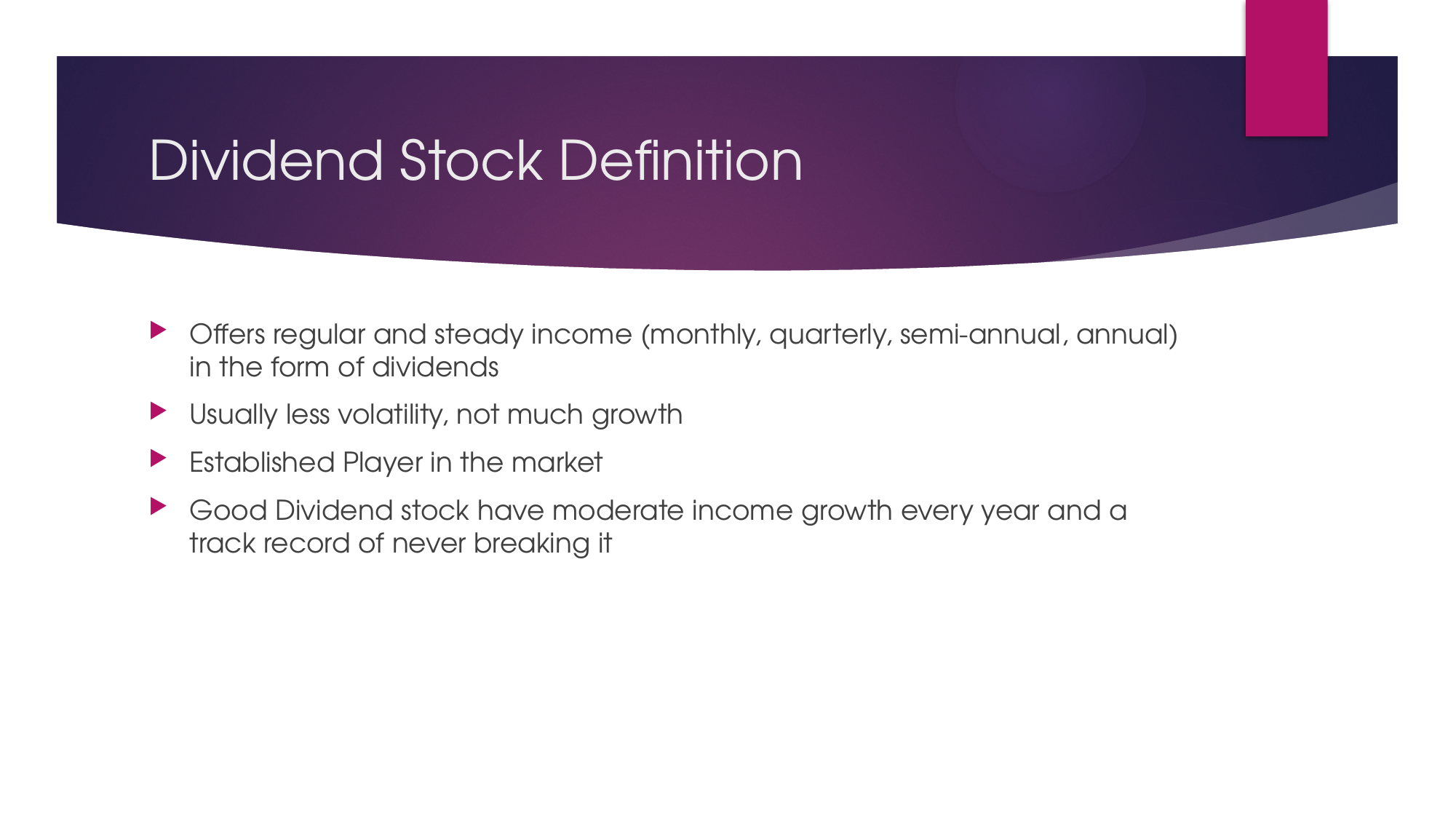

# Dividend Stock Definition
Offers regular and steady income (monthly, quarterly, semi-annual, annual) in the form of dividends
Usually less volatility, not much growth
Established Player in the market
Good Dividend stock have moderate income growth every year and a track record of never breaking it